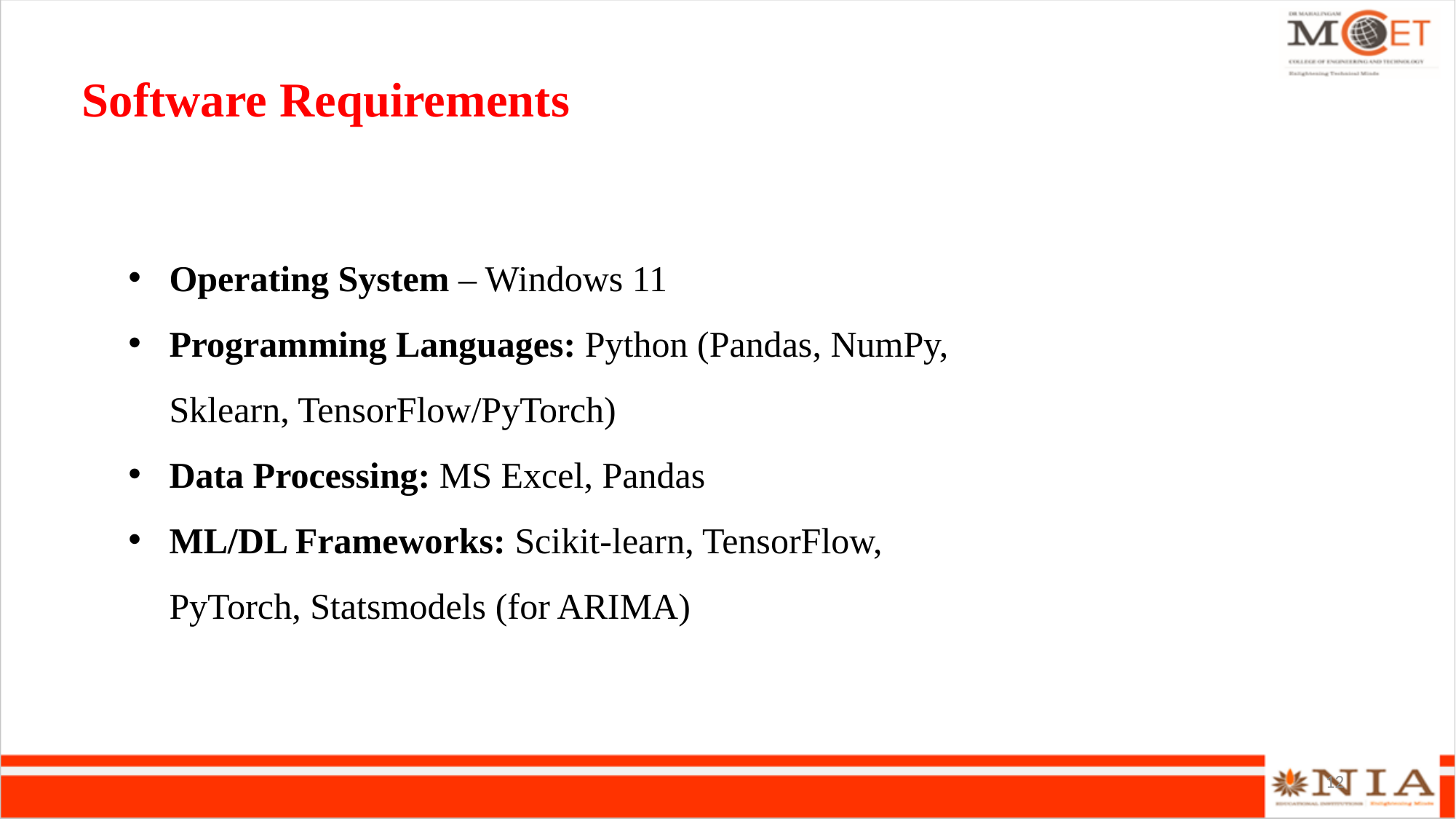

# Software Requirements

Operating System – Windows 11
Programming Languages: Python (Pandas, NumPy, Sklearn, TensorFlow/PyTorch)
Data Processing: MS Excel, Pandas
ML/DL Frameworks: Scikit-learn, TensorFlow, PyTorch, Statsmodels (for ARIMA)
12